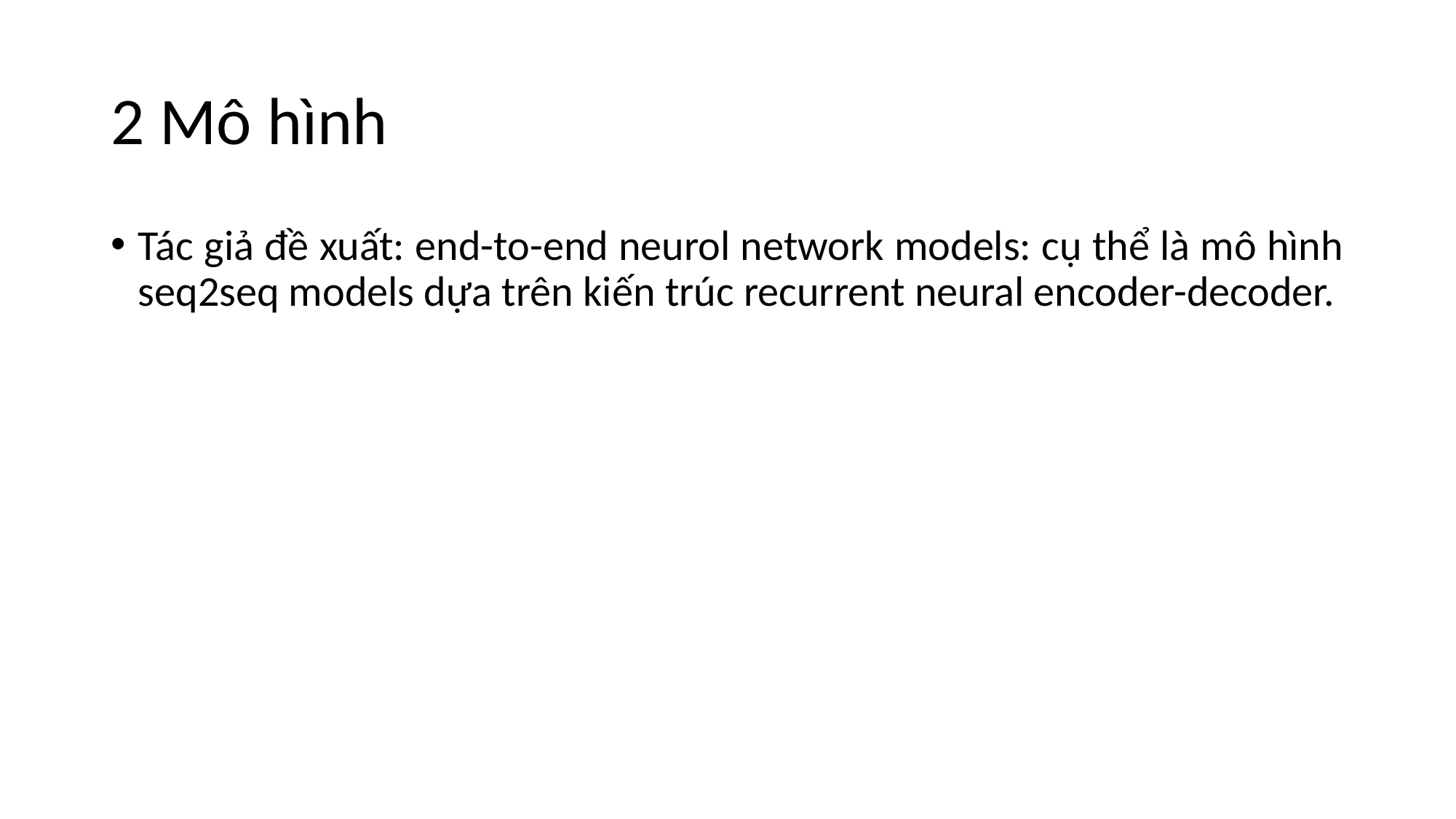

# 2 Mô hình
Tác giả đề xuất: end-to-end neurol network models: cụ thể là mô hình seq2seq models dựa trên kiến trúc recurrent neural encoder-decoder.